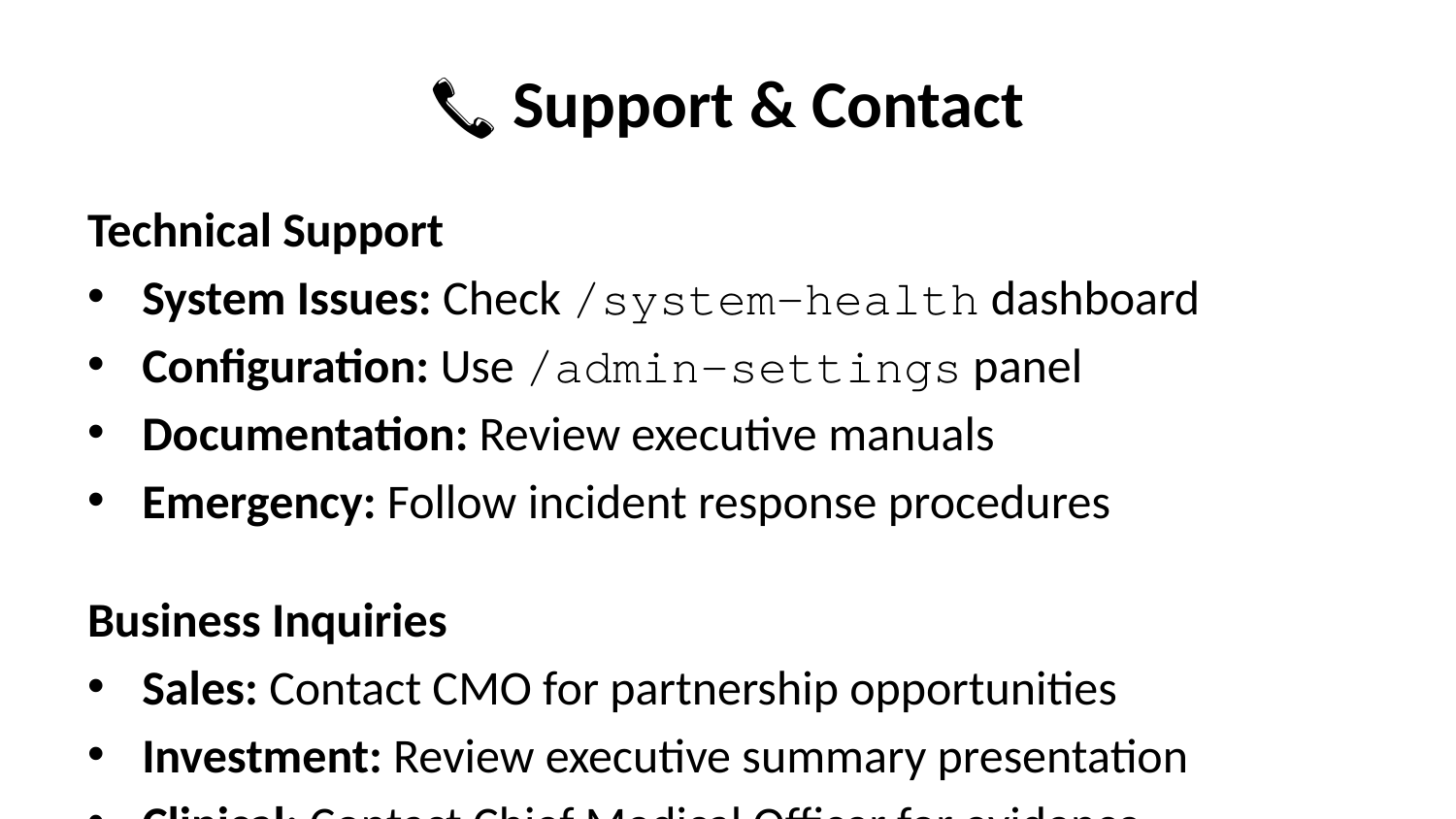

# 📞 Support & Contact
Technical Support
System Issues: Check /system-health dashboard
Configuration: Use /admin-settings panel
Documentation: Review executive manuals
Emergency: Follow incident response procedures
Business Inquiries
Sales: Contact CMO for partnership opportunities
Investment: Review executive summary presentation
Clinical: Contact Chief Medical Officer for evidence
Technical: Contact CTO for architecture questions